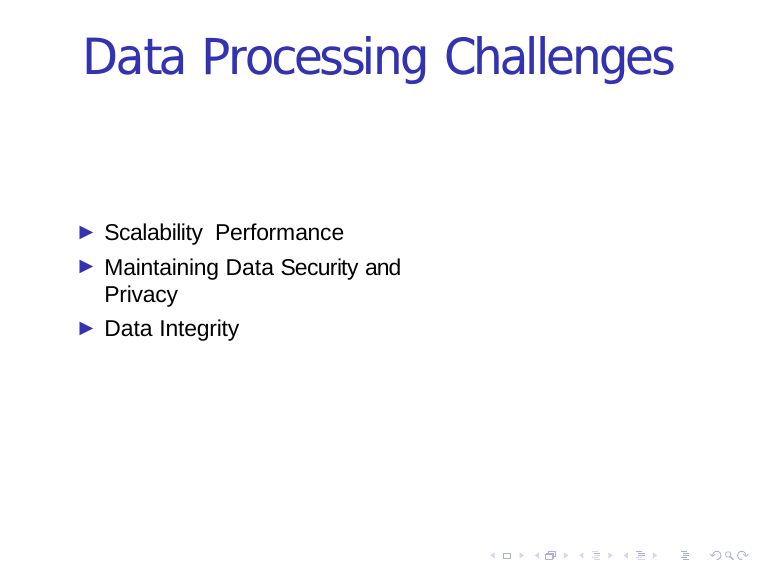

# Data Processing Challenges
Scalability Performance
Maintaining Data Security and Privacy
Data Integrity